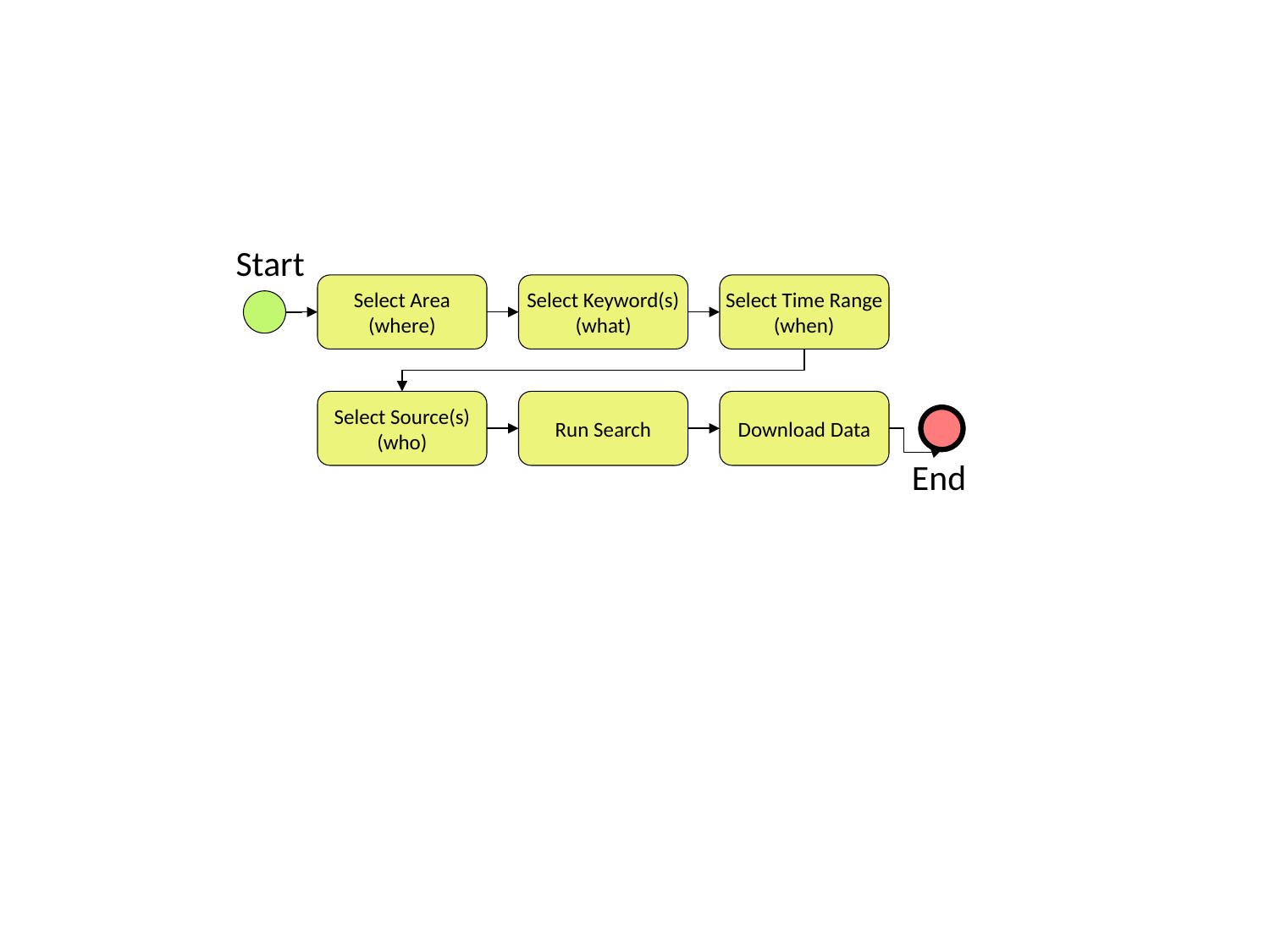

Start
Select Area
(where)
Select Keyword(s)
(what)
Select Time Range
(when)

Select Source(s)
(who)
Run Search
Download Data

End